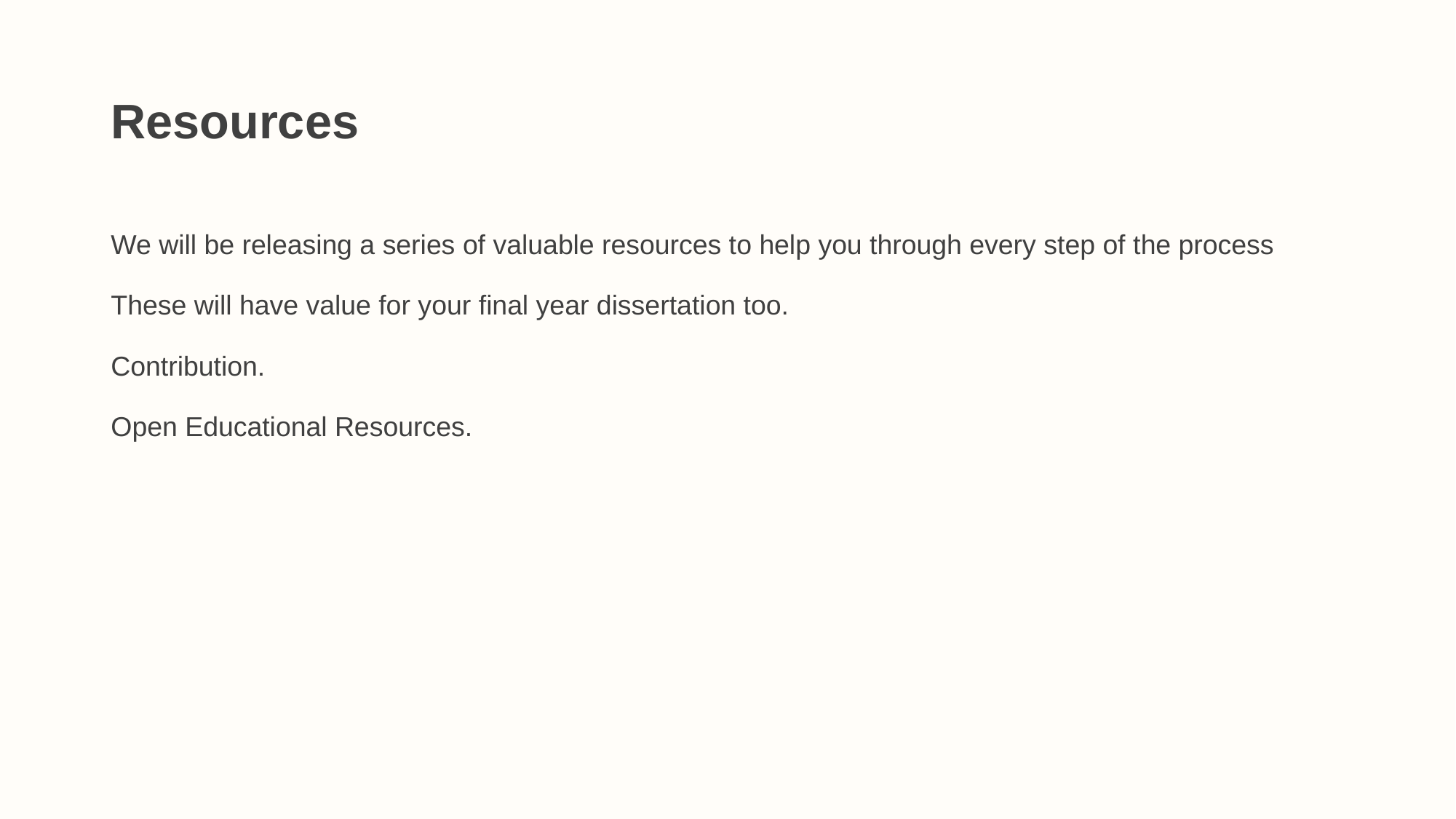

# Resources
We will be releasing a series of valuable resources to help you through every step of the process
These will have value for your final year dissertation too.
Contribution.
Open Educational Resources.